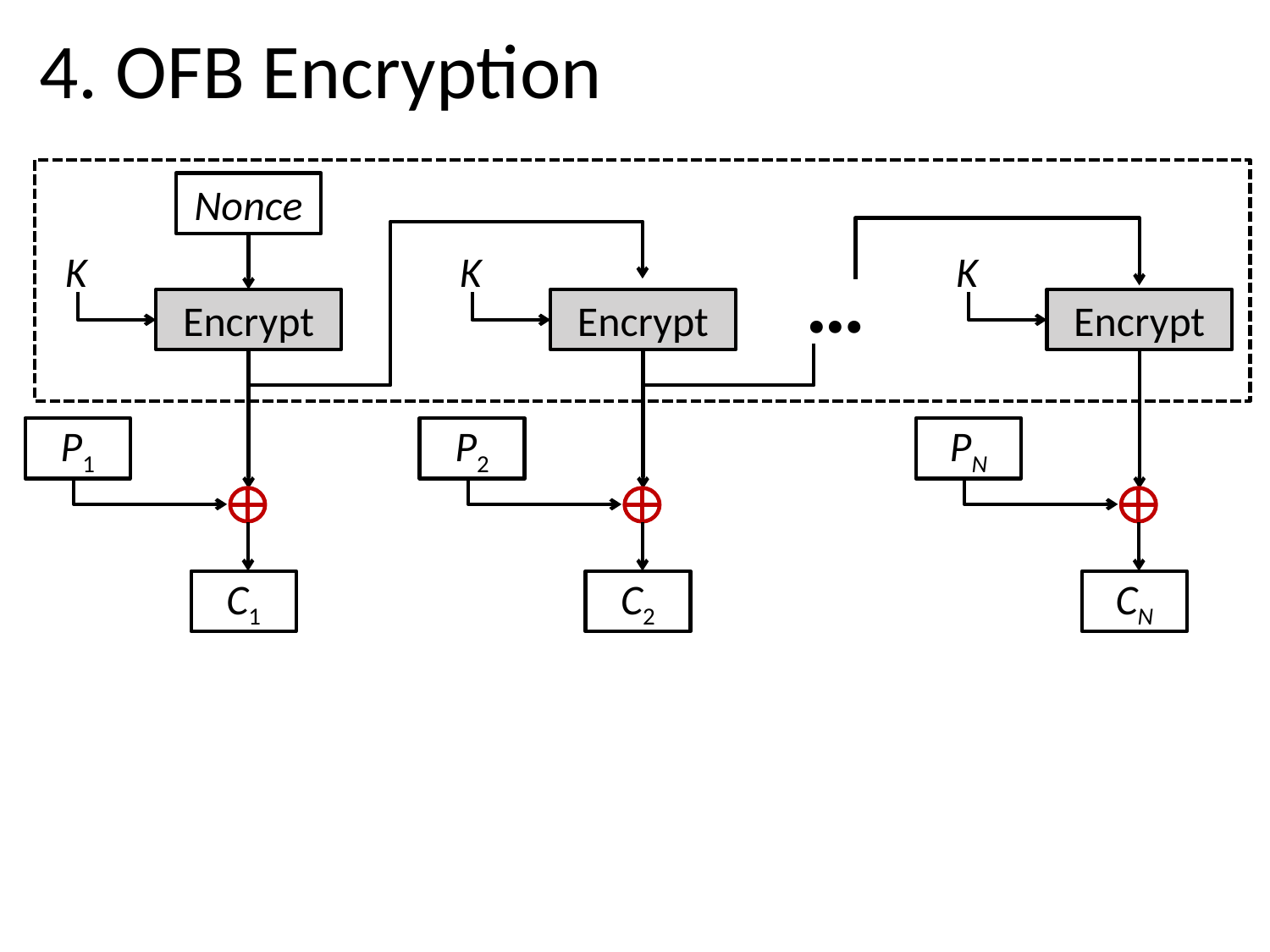

4. OFB Encryption

Nonce

K

K

K

…
Encrypt
Encrypt
Encrypt

P1
PN
P2

C1
CN
C2